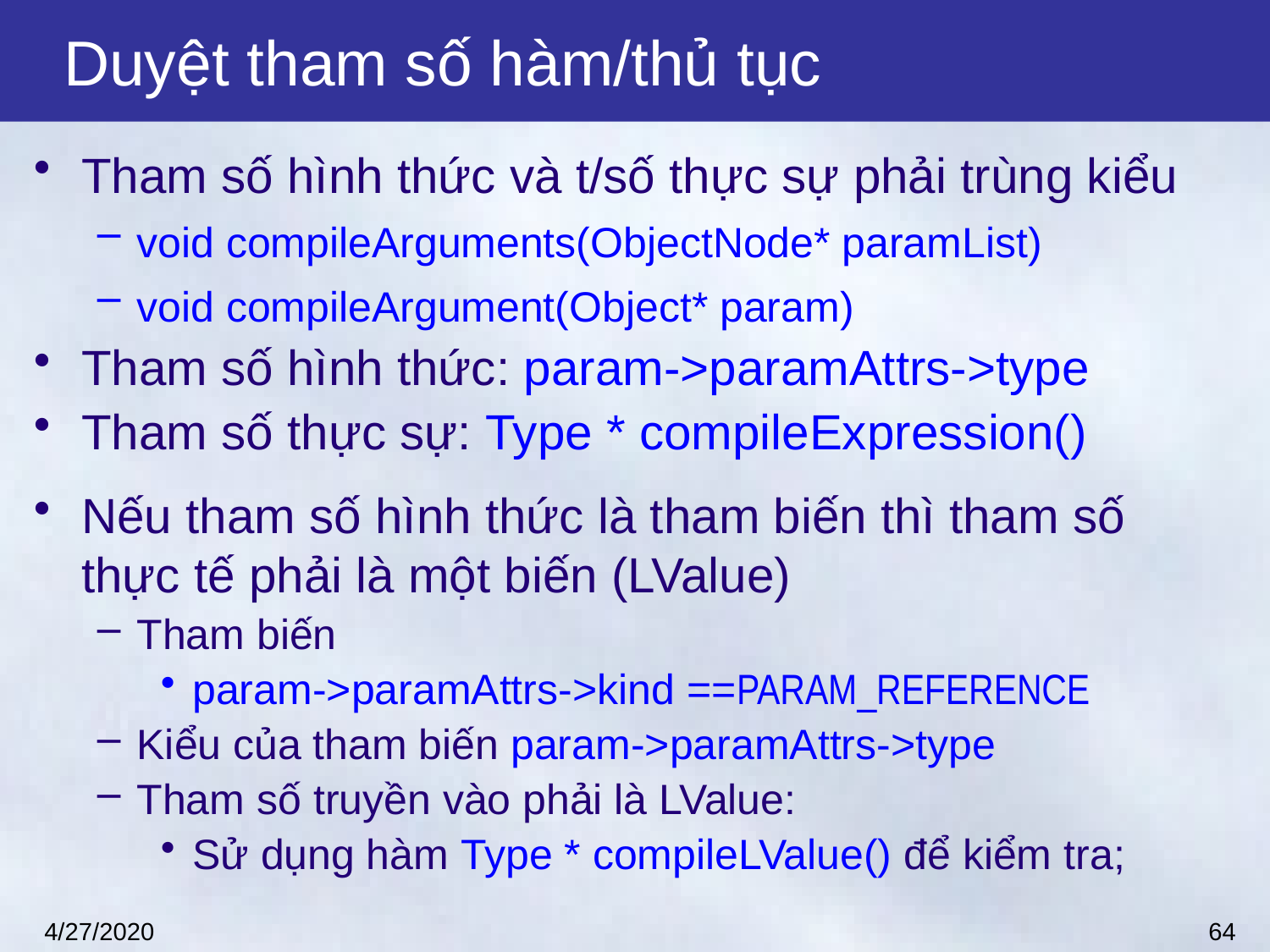

# Duyệt tham số hàm/thủ tục
Tham số hình thức và t/số thực sự phải trùng kiểu
void compileArguments(ObjectNode* paramList)
void compileArgument(Object* param)
Tham số hình thức: param->paramAttrs->type
Tham số thực sự: Type * compileExpression()
Nếu tham số hình thức là tham biến thì tham số thực tế phải là một biến (LValue)
Tham biến
param->paramAttrs->kind ==PARAM_REFERENCE
Kiểu của tham biến param->paramAttrs->type
Tham số truyền vào phải là LValue:
Sử dụng hàm Type * compileLValue() để kiểm tra;
64